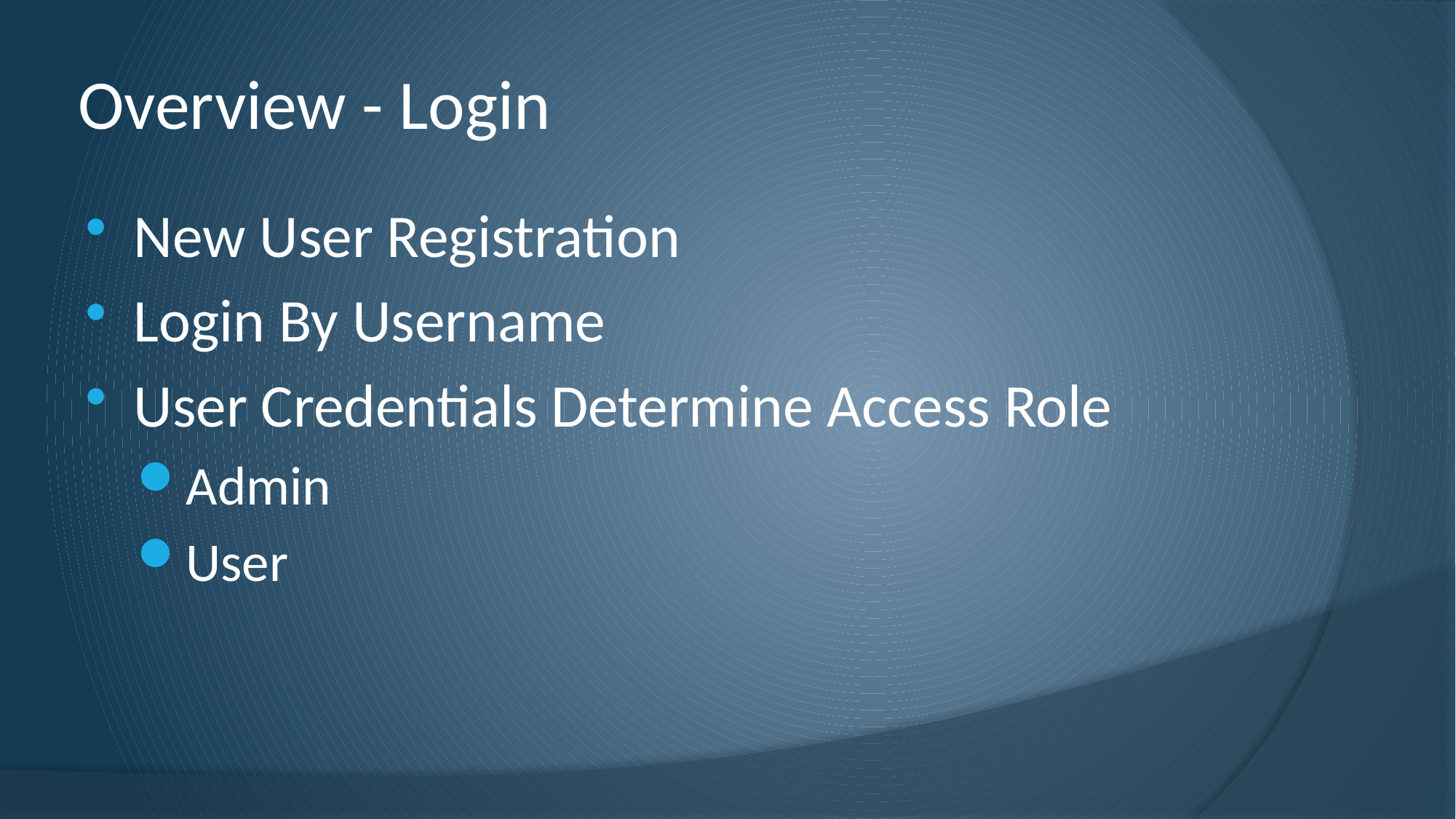

# Overview - Login
New User Registration
Login By Username
User Credentials Determine Access Role
Admin
User